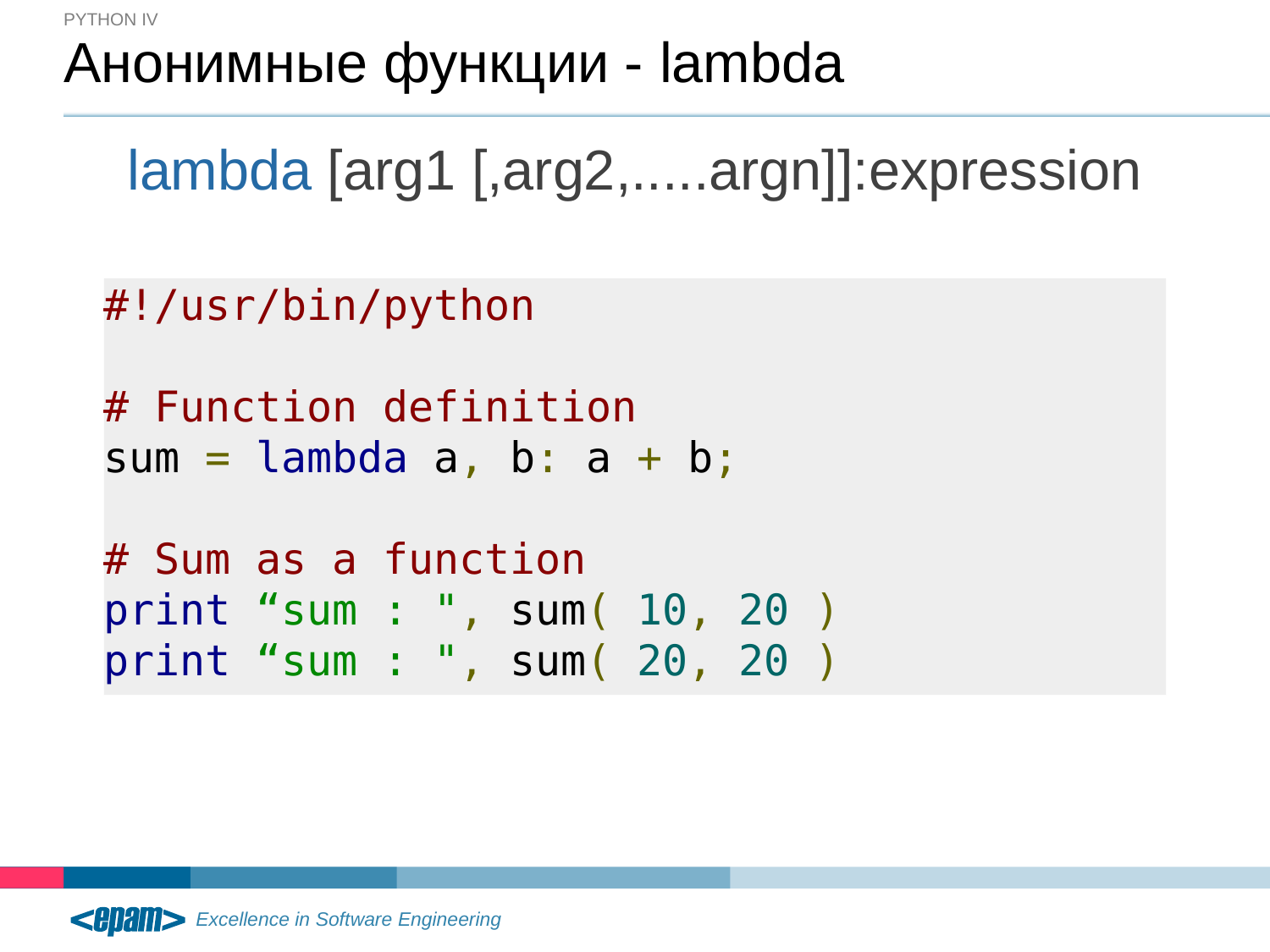

Python IV
# Анонимные функции - lambda
lambda [arg1 [,arg2,.....argn]]:expression
#!/usr/bin/python

# Function definition
sum = lambda a, b: a + b;

# Sum as a function
print “sum : ", sum( 10, 20 )
print “sum : ", sum( 20, 20 )